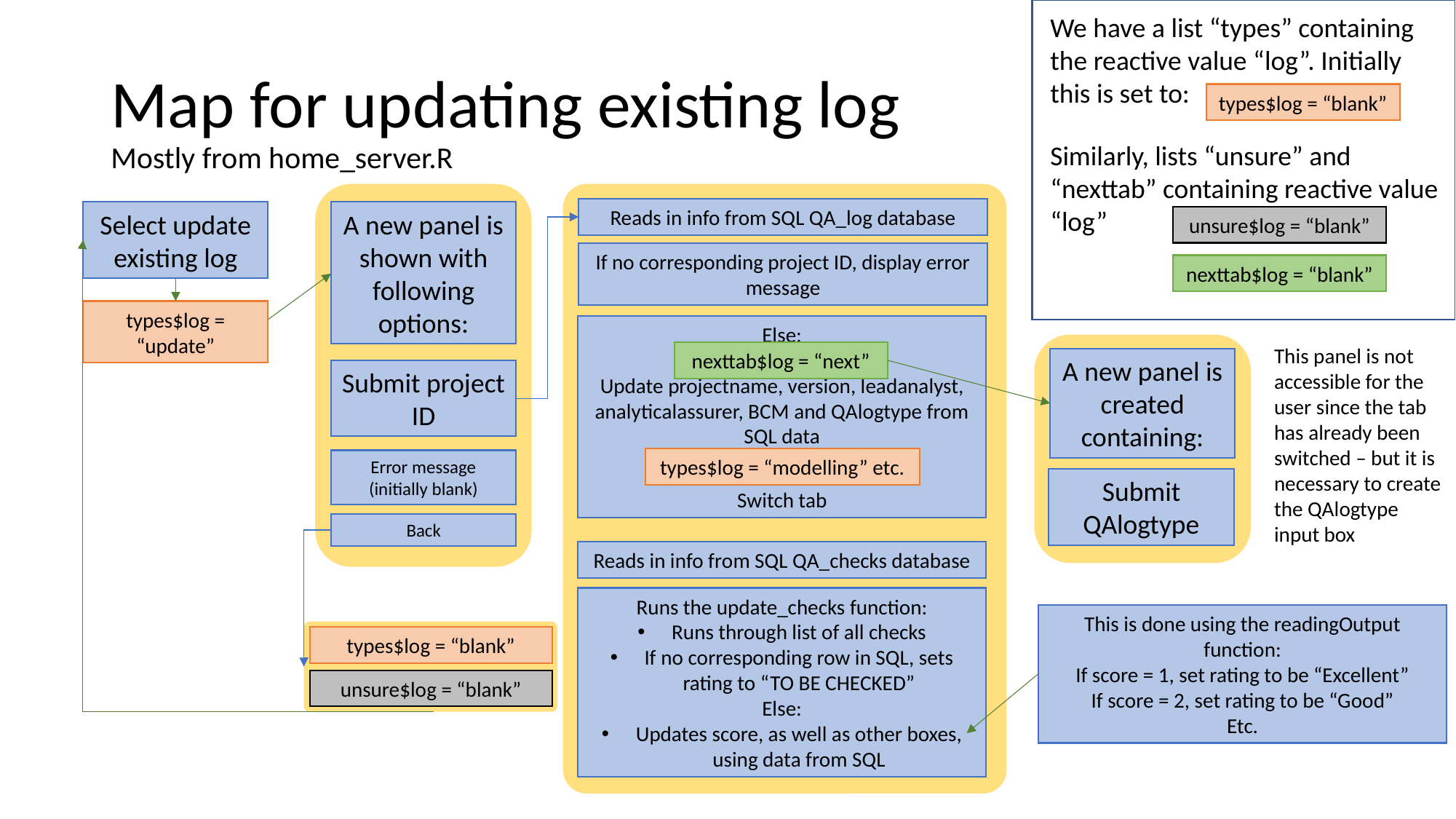

We have a list “types” containing the reactive value “log”. Initially this is set to:
# Map for updating existing log Mostly from home_server.R
types$log = “blank”
Similarly, lists “unsure” and “nexttab” containing reactive value “log”

Reads in info from SQL QA_log database
Select update existing log
A new panel is shown with following options:
unsure$log = “blank”
If no corresponding project ID, display error message
nexttab$log = “blank”
types$log = “update”
Else:

Update projectname, version, leadanalyst, analyticalassurer, BCM and QAlogtype from SQL data

Switch tab

This panel is not accessible for the user since the tab has already been switched – but it is necessary to create the QAlogtype input box
nexttab$log = “next”
A new panel is created containing:
Submit project ID
types$log = “modelling” etc.
Error message (initially blank)
Submit QAlogtype
Back
Reads in info from SQL QA_checks database
Runs the update_checks function:
Runs through list of all checks
If no corresponding row in SQL, sets rating to “TO BE CHECKED”
Else:
Updates score, as well as other boxes, using data from SQL
This is done using the readingOutput function:
If score = 1, set rating to be “Excellent”
If score = 2, set rating to be “Good”
Etc.

types$log = “blank”
unsure$log = “blank”